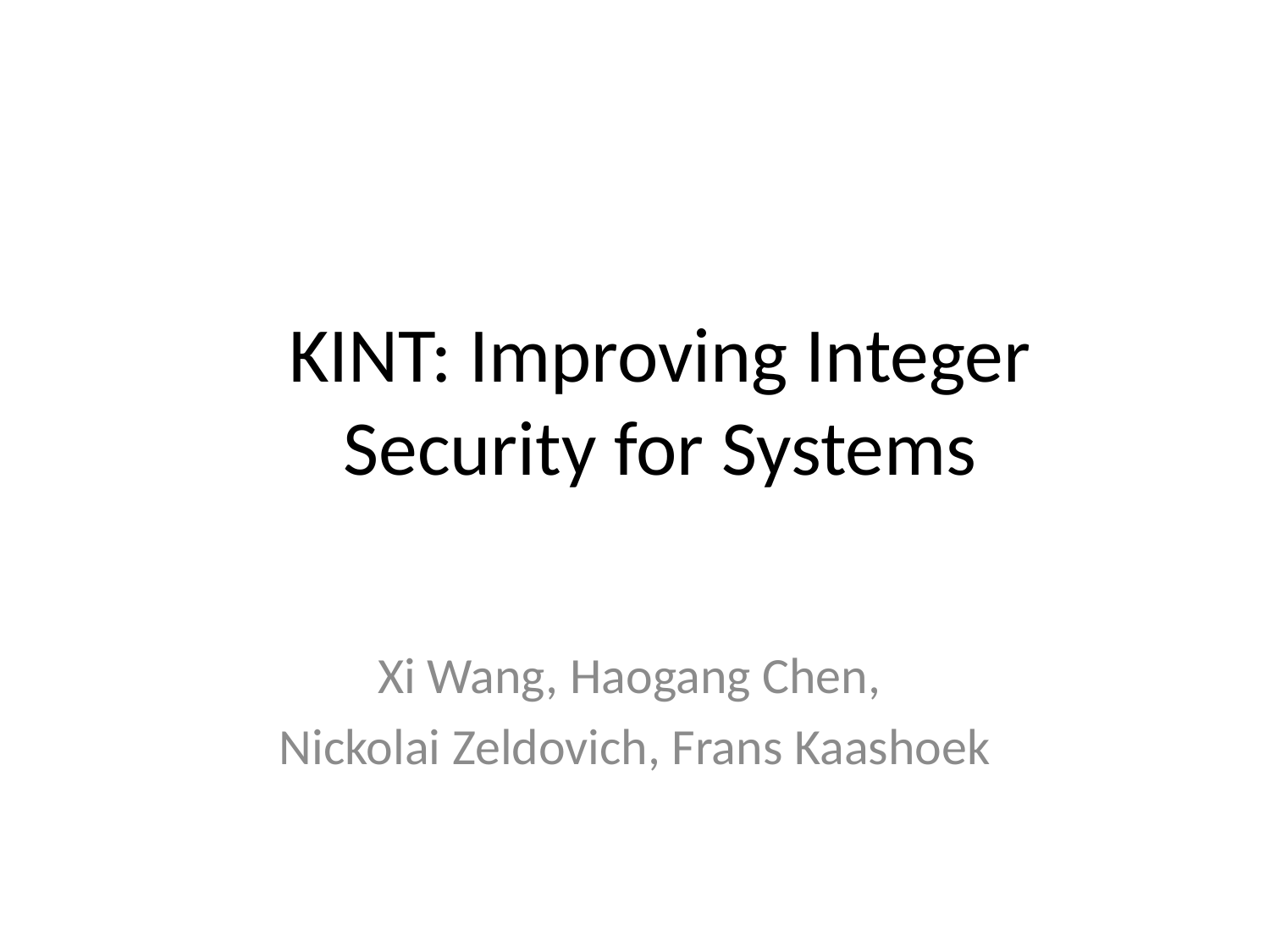

# KINT: Improving Integer Security for Systems
Xi Wang, Haogang Chen,
Nickolai Zeldovich, Frans Kaashoek